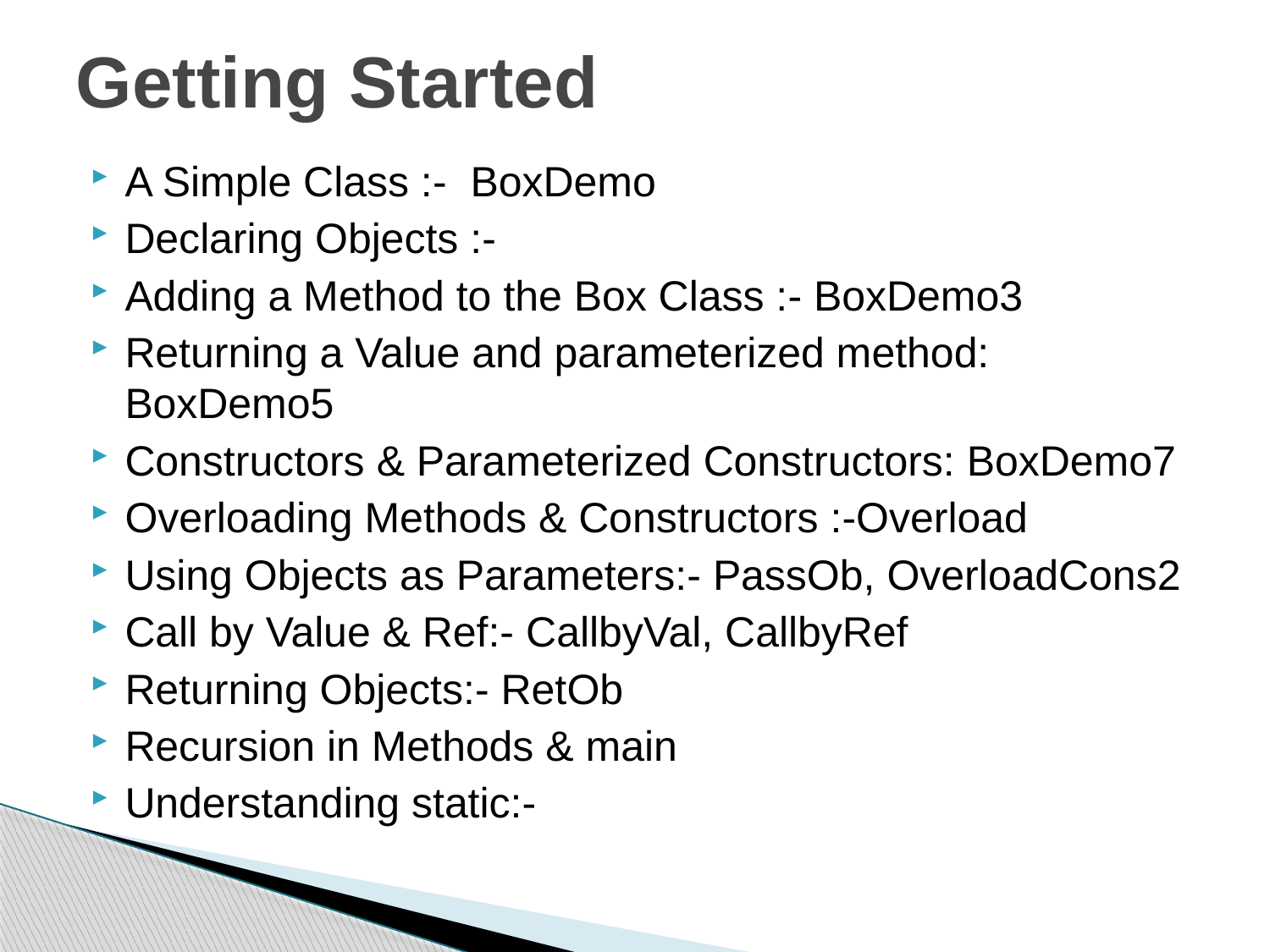

# Getting Started
A Simple Class :-  BoxDemo
Declaring Objects :-
Adding a Method to the Box Class :- BoxDemo3
Returning a Value and parameterized method: BoxDemo5
Constructors & Parameterized Constructors: BoxDemo7
Overloading Methods & Constructors :-Overload
Using Objects as Parameters:- PassOb, OverloadCons2
Call by Value & Ref:- CallbyVal, CallbyRef
Returning Objects:- RetOb
Recursion in Methods & main
Understanding static:-